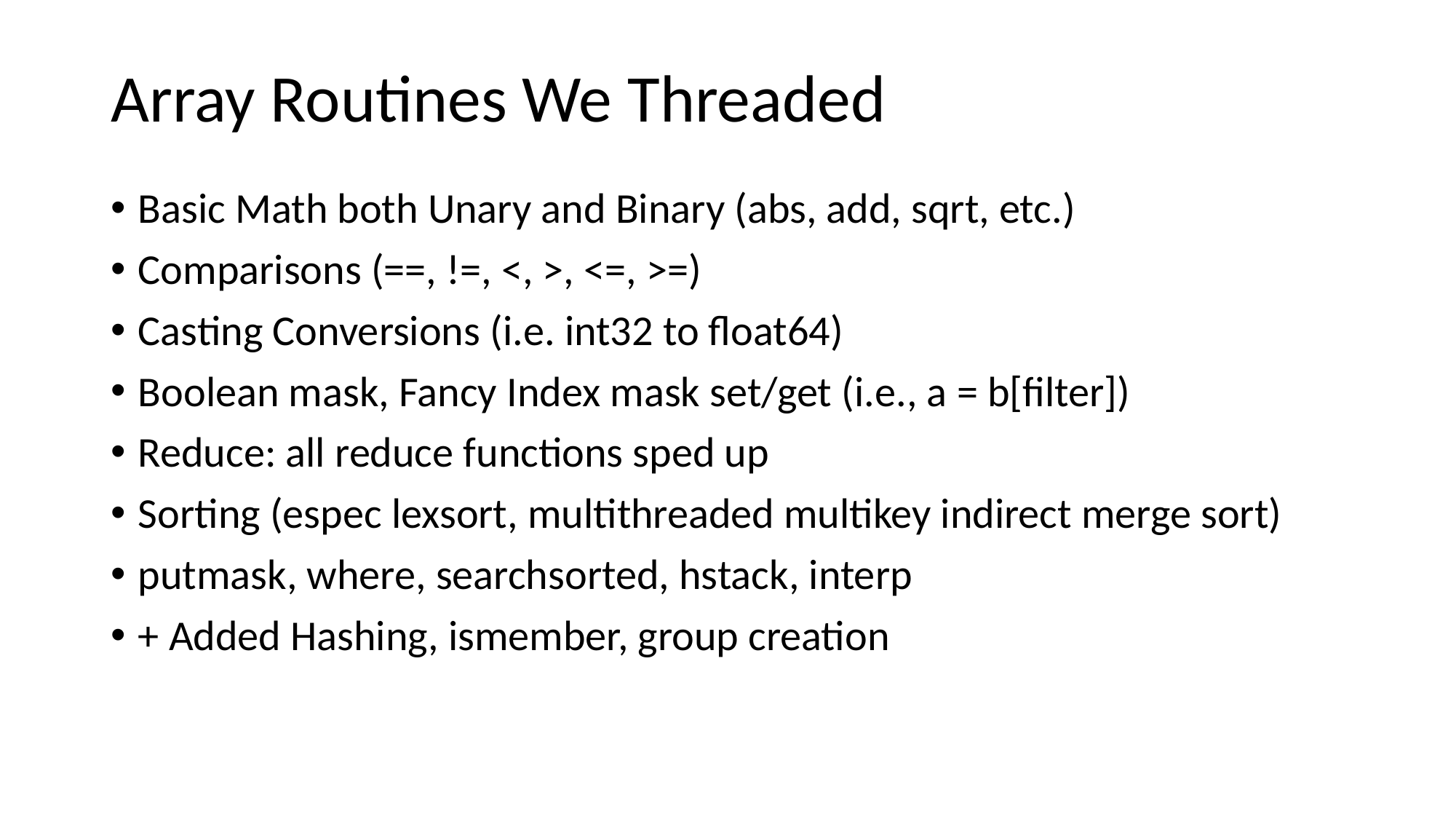

# Array Routines We Threaded
Basic Math both Unary and Binary (abs, add, sqrt, etc.)
Comparisons (==, !=, <, >, <=, >=)
Casting Conversions (i.e. int32 to float64)
Boolean mask, Fancy Index mask set/get (i.e., a = b[filter])
Reduce: all reduce functions sped up
Sorting (espec lexsort, multithreaded multikey indirect merge sort)
putmask, where, searchsorted, hstack, interp
+ Added Hashing, ismember, group creation